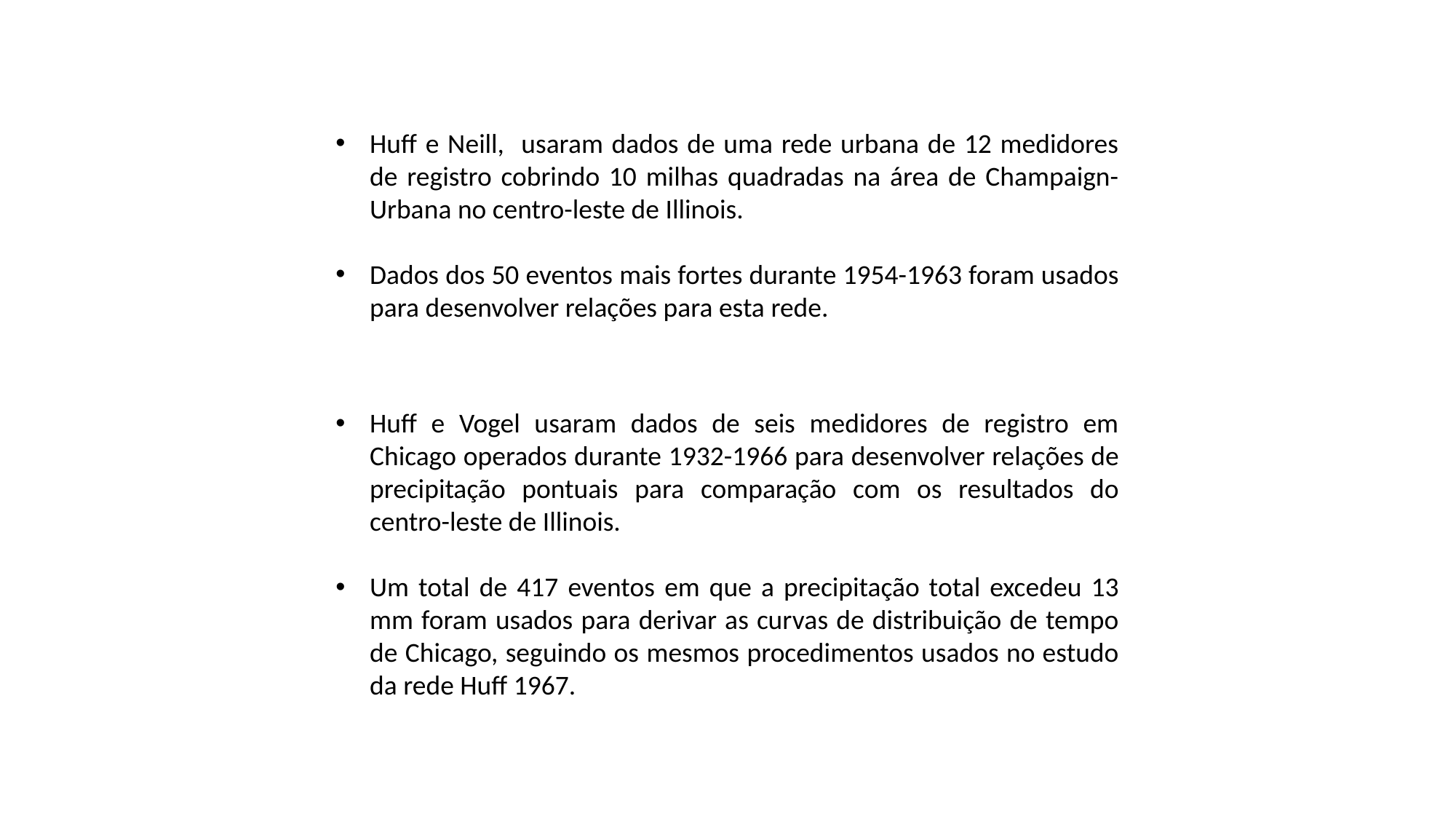

Huff e Neill,  usaram dados de uma rede urbana de 12 medidores de registro cobrindo 10 milhas quadradas na área de Champaign-Urbana no centro-leste de Illinois.

Dados dos 50 eventos mais fortes durante 1954-1963 foram usados para desenvolver relações para esta rede.
Huff e Vogel usaram dados de seis medidores de registro em Chicago operados durante 1932-1966 para desenvolver relações de precipitação pontuais para comparação com os resultados do centro-leste de Illinois.

Um total de 417 eventos em que a precipitação total excedeu 13 mm foram usados para derivar as curvas de distribuição de tempo de Chicago, seguindo os mesmos procedimentos usados no estudo da rede Huff 1967.